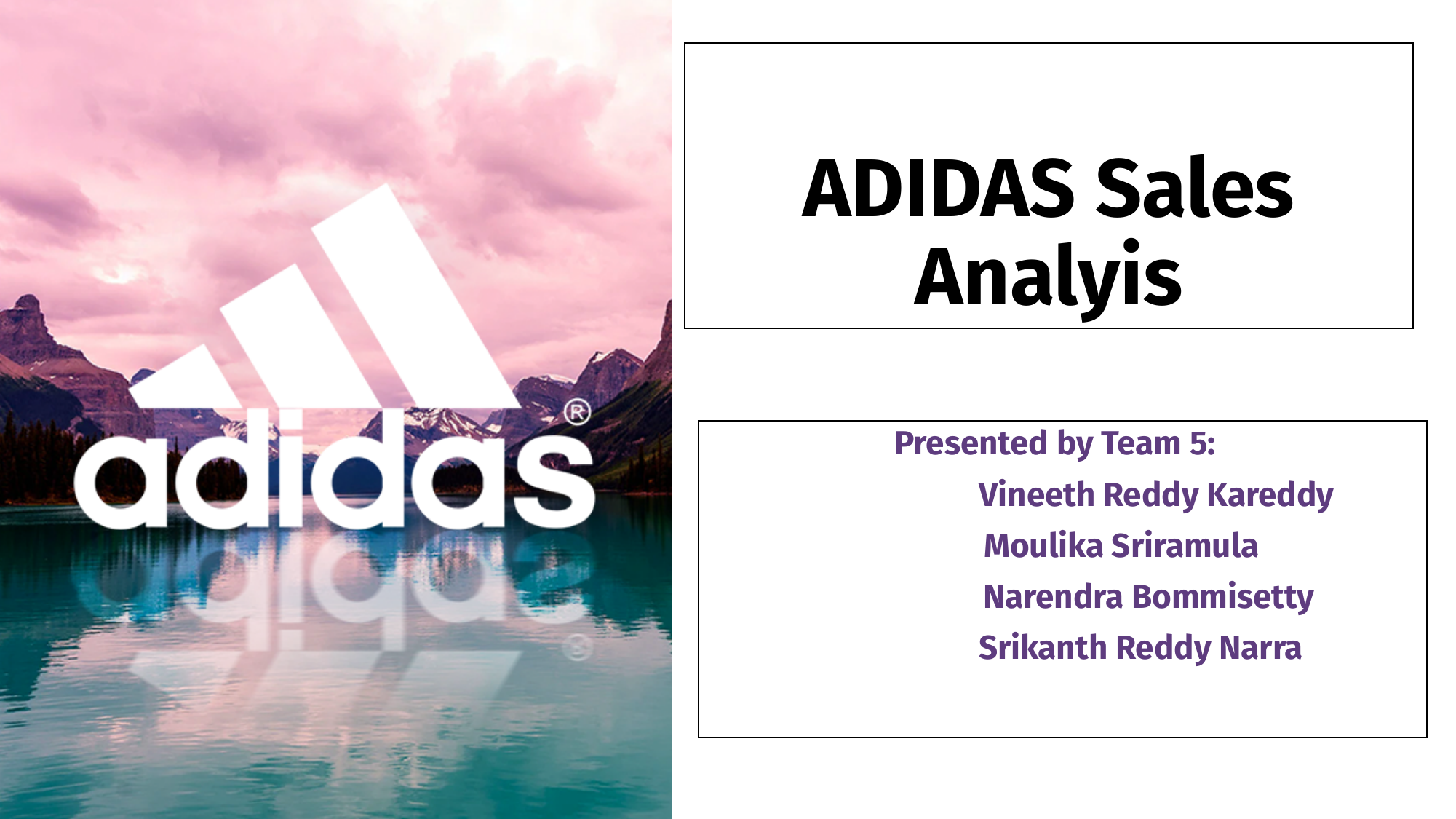

# ADIDAS Sales Analyis
Presented by Team 5:
                        Vineeth Reddy Kareddy
               Moulika Sriramula
                      Narendra Bommisetty
                    Srikanth Reddy Narra